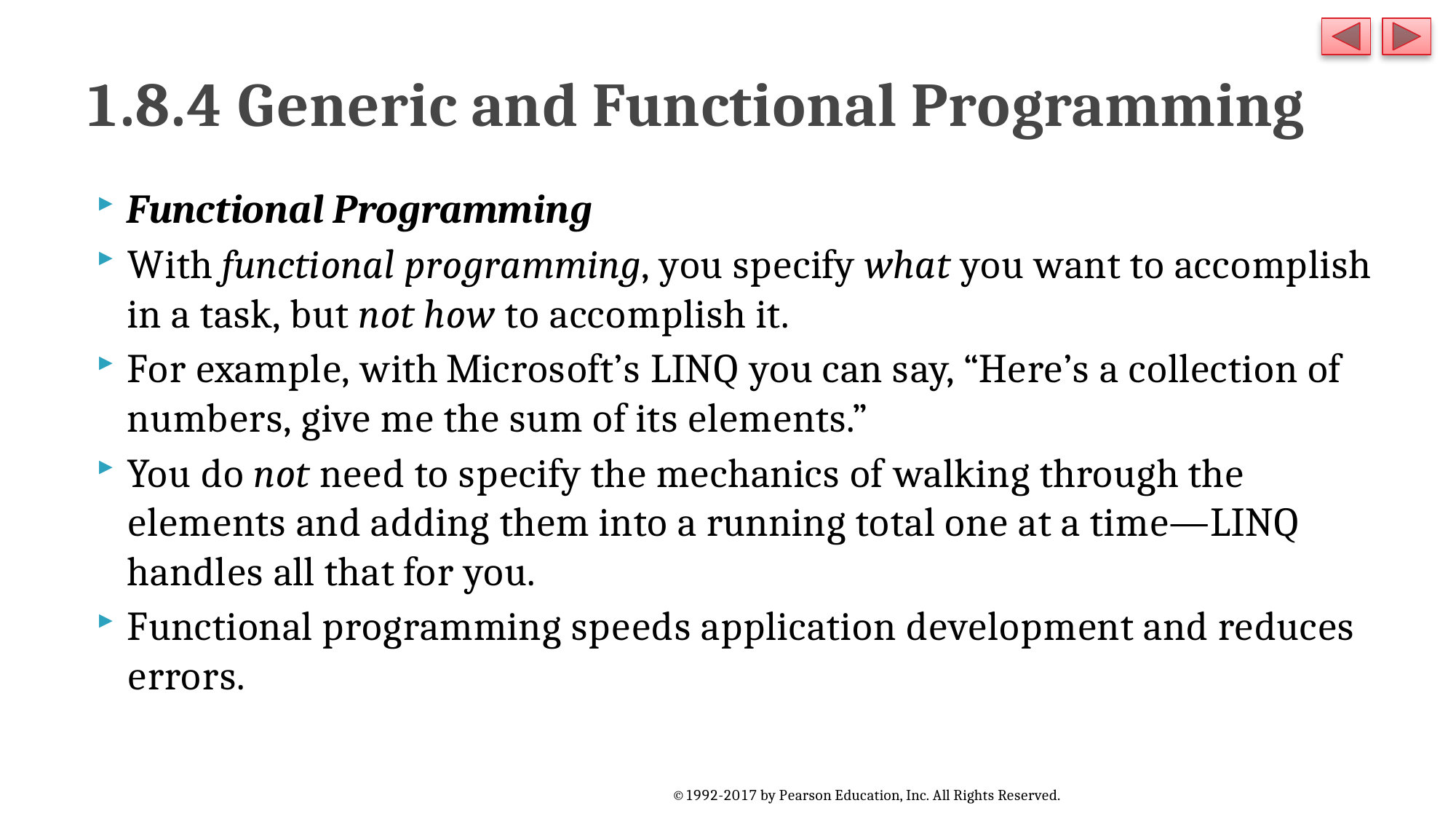

# 1.8.4 Generic and Functional Programming
Functional Programming
With functional programming, you specify what you want to accomplish in a task, but not how to accomplish it.
For example, with Microsoft’s LINQ you can say, “Here’s a collection of numbers, give me the sum of its elements.”
You do not need to specify the mechanics of walking through the elements and adding them into a running total one at a time—LINQ handles all that for you.
Functional programming speeds application development and reduces errors.
©1992-2017 by Pearson Education, Inc. All Rights Reserved.